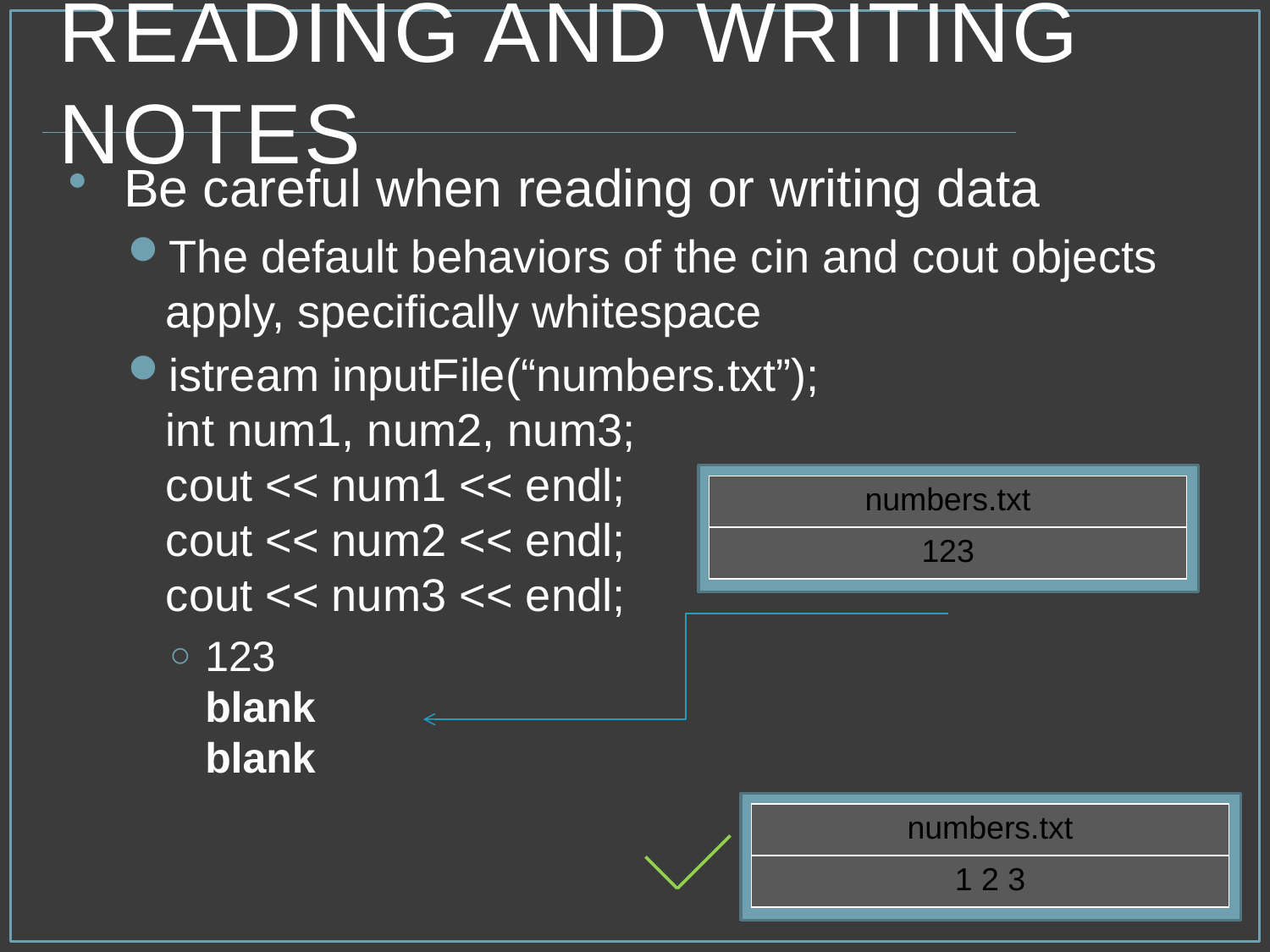

# Reading and Writing Notes
Be careful when reading or writing data
The default behaviors of the cin and cout objects apply, specifically whitespace
istream inputFile(“numbers.txt”);
int num1, num2, num3;
cout << num1 << endl;
cout << num2 << endl;
cout << num3 << endl;
123
blank
blank

| numbers.txt |
| --- |
| 123 |

| numbers.txt |
| --- |
| 1 2 3 |